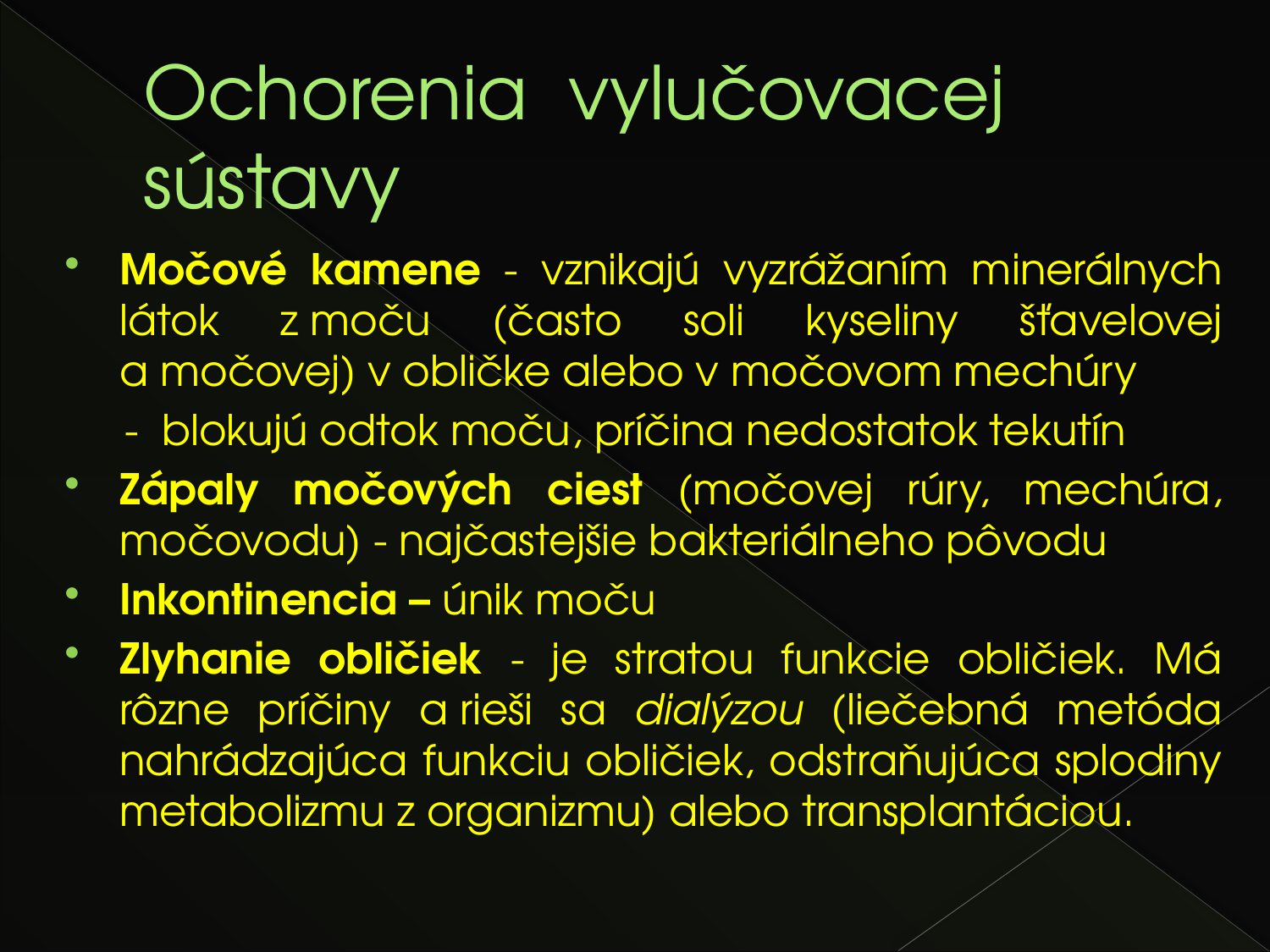

# Ochorenia  vylučovacej  sústavy
Močové kamene - vznikajú vyzrážaním minerálnych látok z moču (často soli kyseliny šťavelovej a močovej) v obličke alebo v močovom mechúry
     -  blokujú odtok moču, príčina nedostatok tekutín
Zápaly močových ciest (močovej rúry, mechúra, močovodu) - najčastejšie bakteriálneho pôvodu
Inkontinencia – únik moču
Zlyhanie obličiek - je stratou funkcie obličiek. Má rôzne príčiny a rieši sa dialýzou (liečebná metóda nahrádzajúca funkciu obličiek, odstraňujúca splodiny metabolizmu z organizmu) alebo transplantáciou.